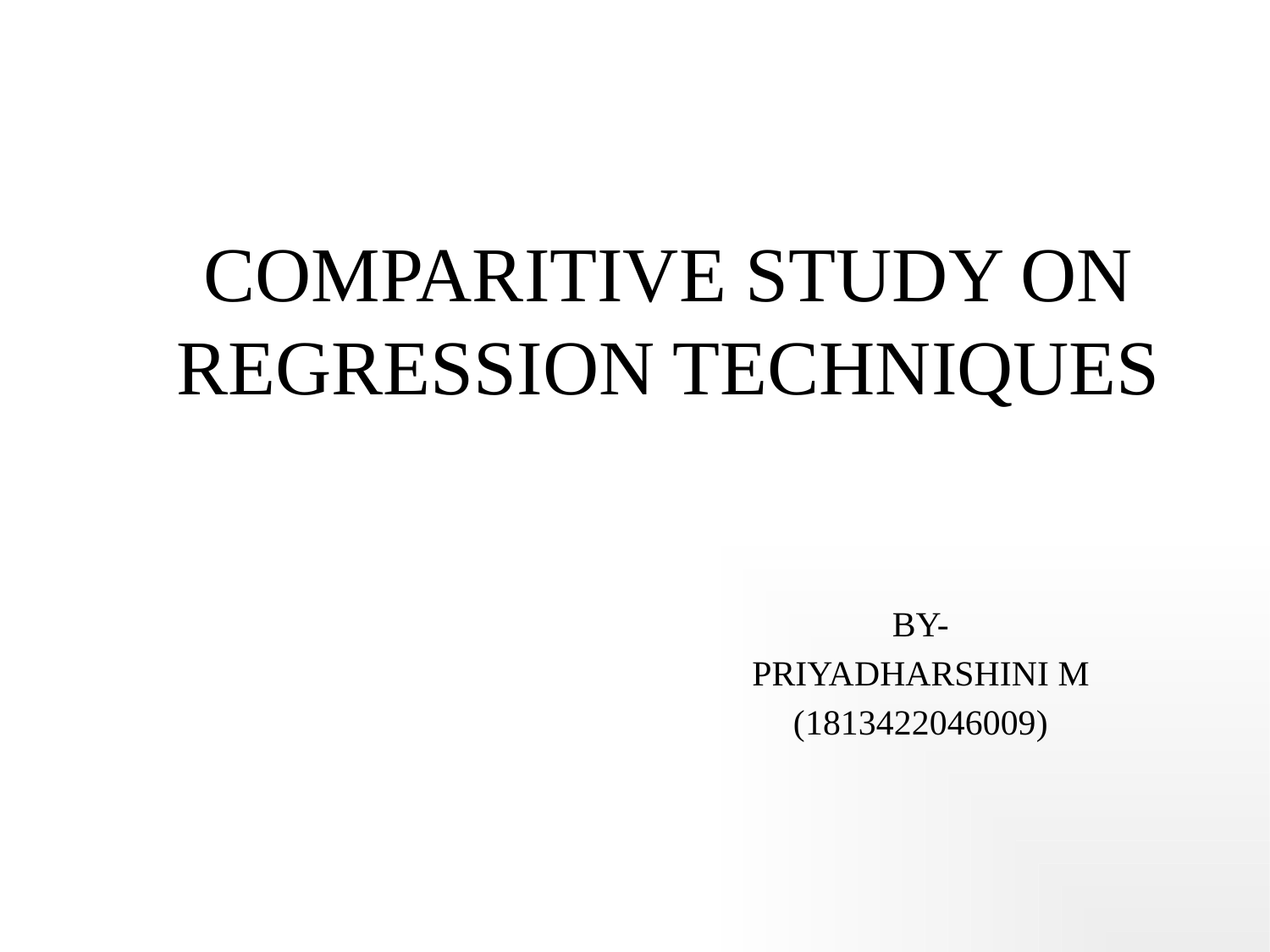

# COMPARITIVE STUDY ON REGRESSION TECHNIQUES
BY-
PRIYADHARSHINI M
(1813422046009)